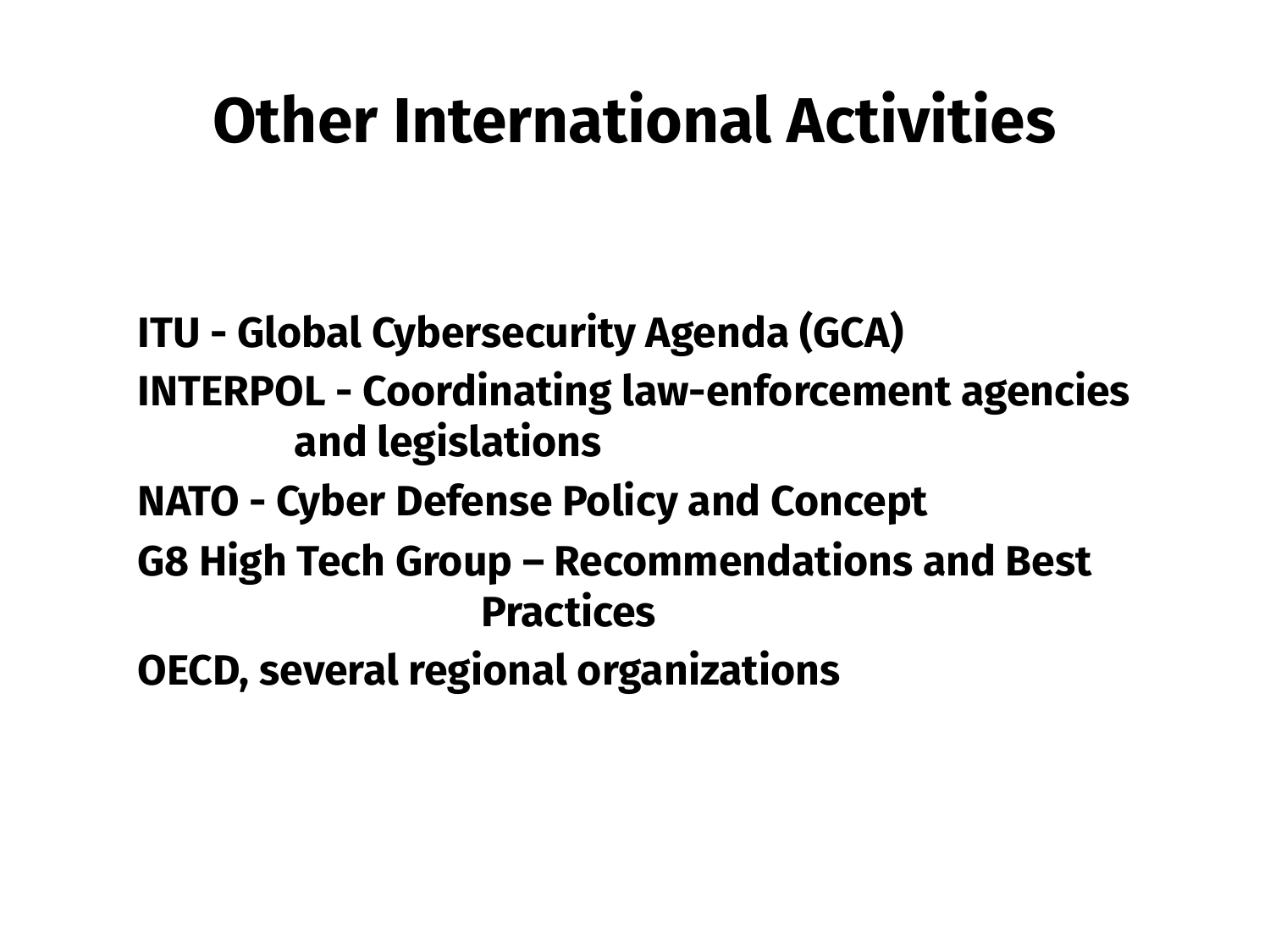

# Other International Activities

	ITU - Global Cybersecurity Agenda (GCA)
	INTERPOL - Coordinating law-enforcement agencies 		   and legislations
	NATO - Cyber Defense Policy and Concept
	G8 High Tech Group – Recommendations and Best 			         Practices
	OECD, several regional organizations